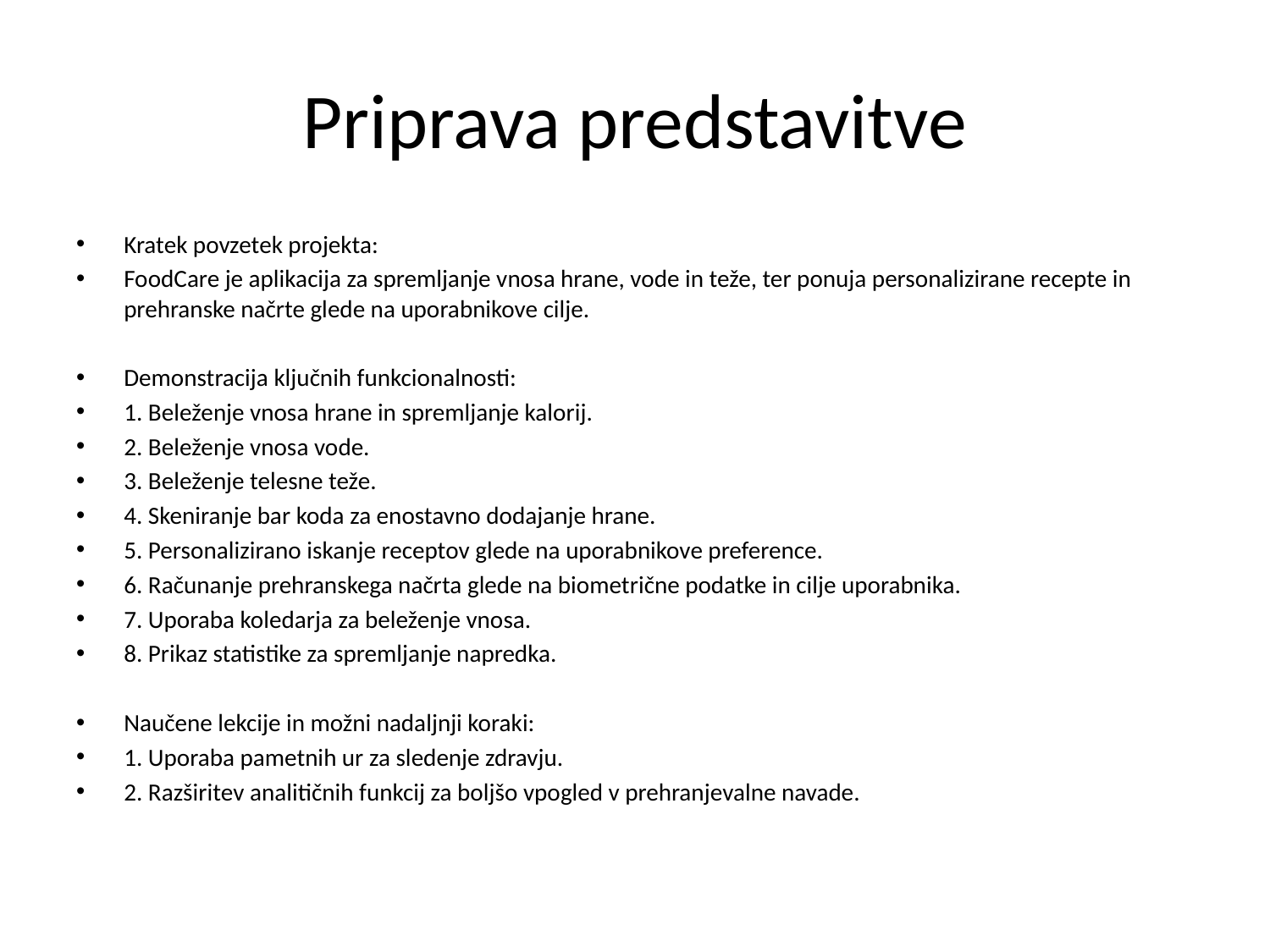

# Priprava predstavitve
Kratek povzetek projekta:
FoodCare je aplikacija za spremljanje vnosa hrane, vode in teže, ter ponuja personalizirane recepte in prehranske načrte glede na uporabnikove cilje.

Demonstracija ključnih funkcionalnosti:
1. Beleženje vnosa hrane in spremljanje kalorij.
2. Beleženje vnosa vode.
3. Beleženje telesne teže.
4. Skeniranje bar koda za enostavno dodajanje hrane.
5. Personalizirano iskanje receptov glede na uporabnikove preference.
6. Računanje prehranskega načrta glede na biometrične podatke in cilje uporabnika.
7. Uporaba koledarja za beleženje vnosa.
8. Prikaz statistike za spremljanje napredka.

Naučene lekcije in možni nadaljnji koraki:
1. Uporaba pametnih ur za sledenje zdravju.
2. Razširitev analitičnih funkcij za boljšo vpogled v prehranjevalne navade.